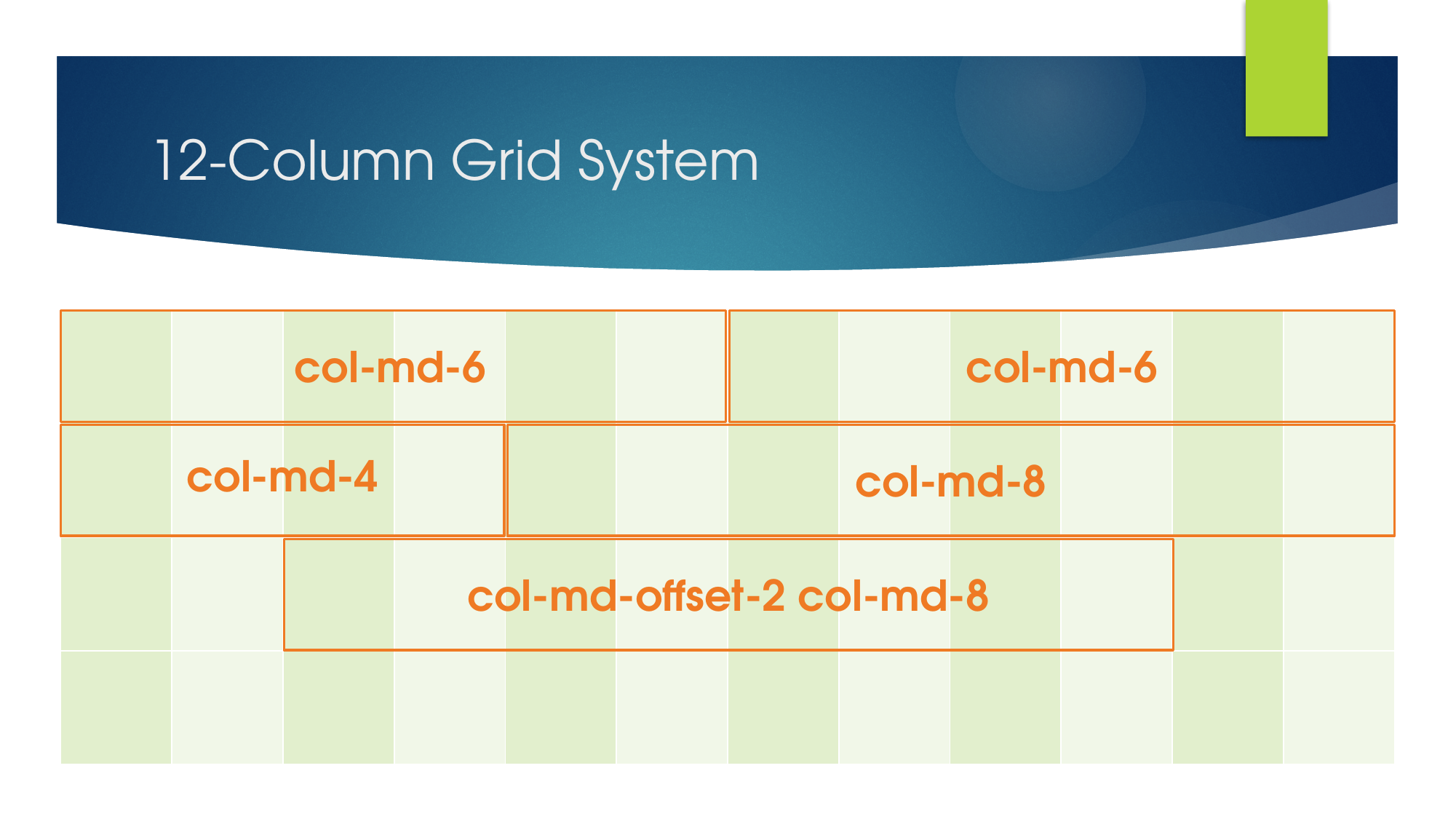

# 12-Column Grid System

|  |  |  |  |  |  |  |  |  |  |  |  |
| --- | --- | --- | --- | --- | --- | --- | --- | --- | --- | --- | --- |
|  |  |  |  |  |  |  |  |  |  |  |  |
|  |  |  |  |  |  |  |  |  |  |  |  |
|  |  |  |  |  |  |  |  |  |  |  |  |
col-md-6
col-md-6

col-md-4
col-md-8

col-md-offset-2 col-md-8